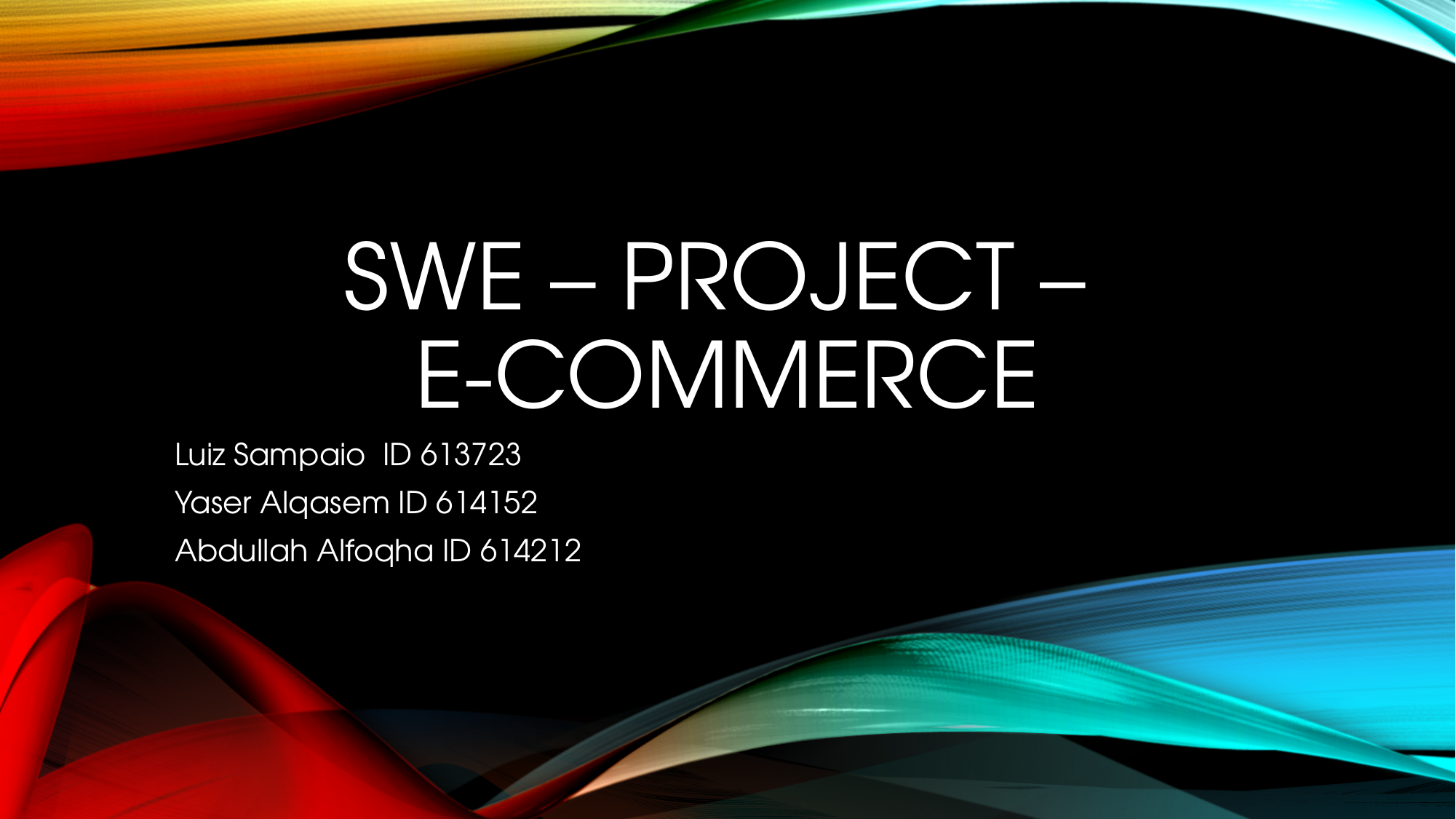

# SWE – Project – E-Commerce
Luiz Sampaio  ID 613723
Yaser Alqasem ID 614152
Abdullah Alfoqha ID 614212